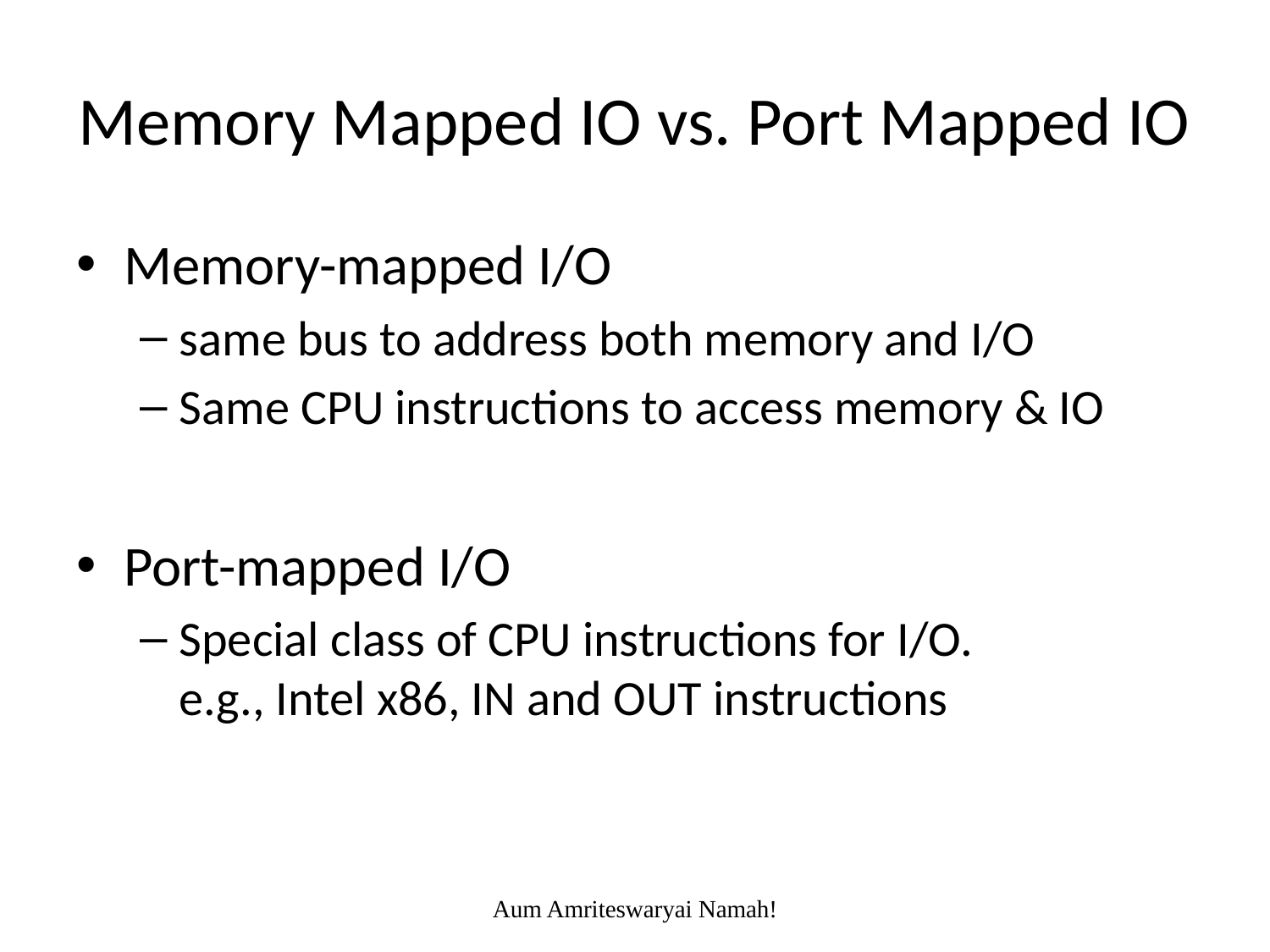

# Memory Mapped IO vs. Port Mapped IO
Memory-mapped I/O
same bus to address both memory and I/O
Same CPU instructions to access memory & IO

Port-mapped I/O
Special class of CPU instructions for I/O.
e.g., Intel x86, IN and OUT instructions
Aum Amriteswaryai Namah!